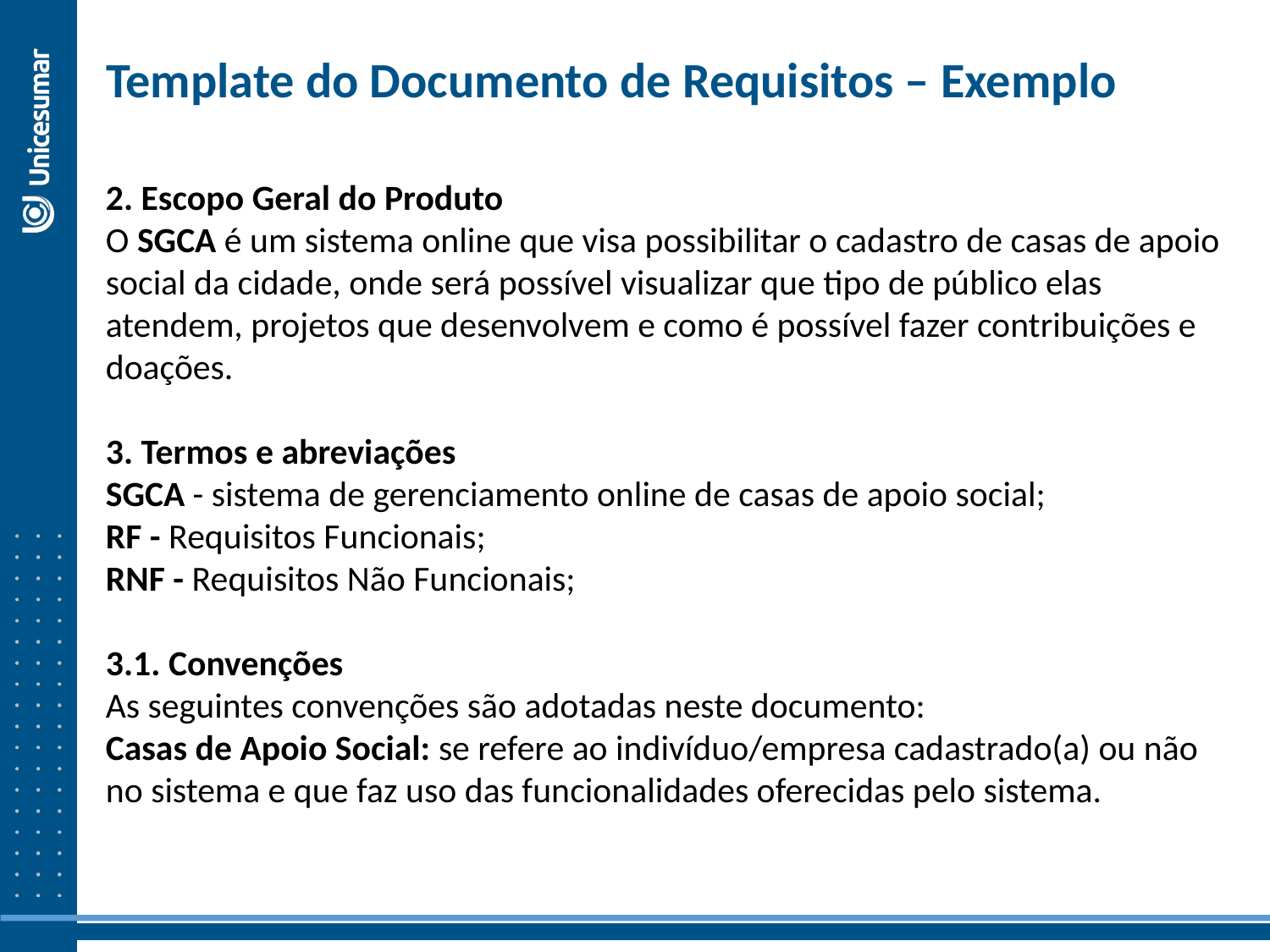

Template do Documento de Requisitos – Exemplo
2. Escopo Geral do Produto
O SGCA é um sistema online que visa possibilitar o cadastro de casas de apoio social da cidade, onde será possível visualizar que tipo de público elas atendem, projetos que desenvolvem e como é possível fazer contribuições e doações.

3. Termos e abreviações
SGCA - sistema de gerenciamento online de casas de apoio social;
RF - Requisitos Funcionais;
RNF - Requisitos Não Funcionais;

3.1. Convenções
As seguintes convenções são adotadas neste documento:
Casas de Apoio Social: se refere ao indivíduo/empresa cadastrado(a) ou não no sistema e que faz uso das funcionalidades oferecidas pelo sistema.